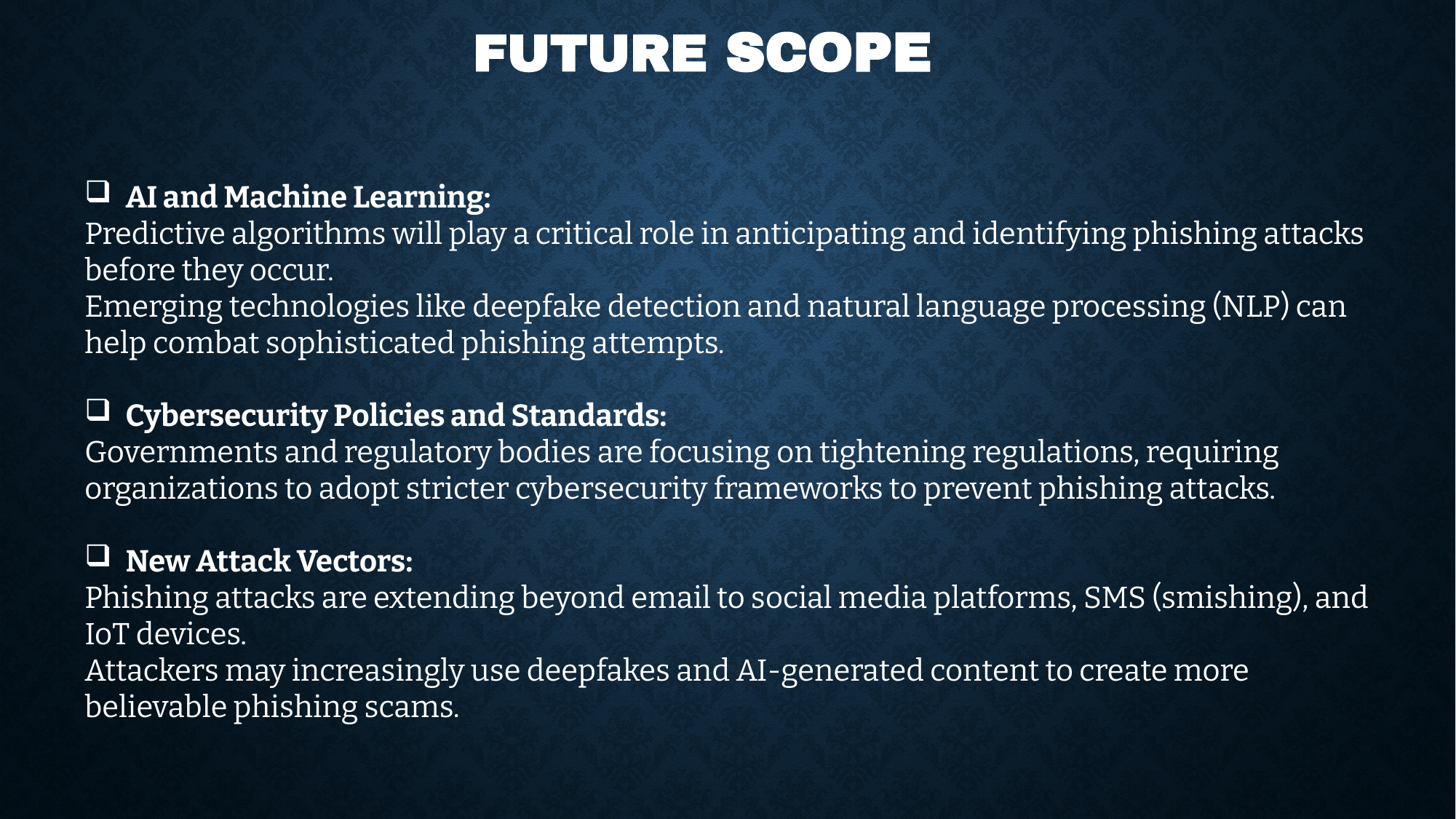

# FUTURE SCOPE
AI and Machine Learning:
Predictive algorithms will play a critical role in anticipating and identifying phishing attacks before they occur.
Emerging technologies like deepfake detection and natural language processing (NLP) can help combat sophisticated phishing attempts.

Cybersecurity Policies and Standards:
Governments and regulatory bodies are focusing on tightening regulations, requiring organizations to adopt stricter cybersecurity frameworks to prevent phishing attacks.

New Attack Vectors:
Phishing attacks are extending beyond email to social media platforms, SMS (smishing), and IoT devices.
Attackers may increasingly use deepfakes and AI-generated content to create more believable phishing scams.